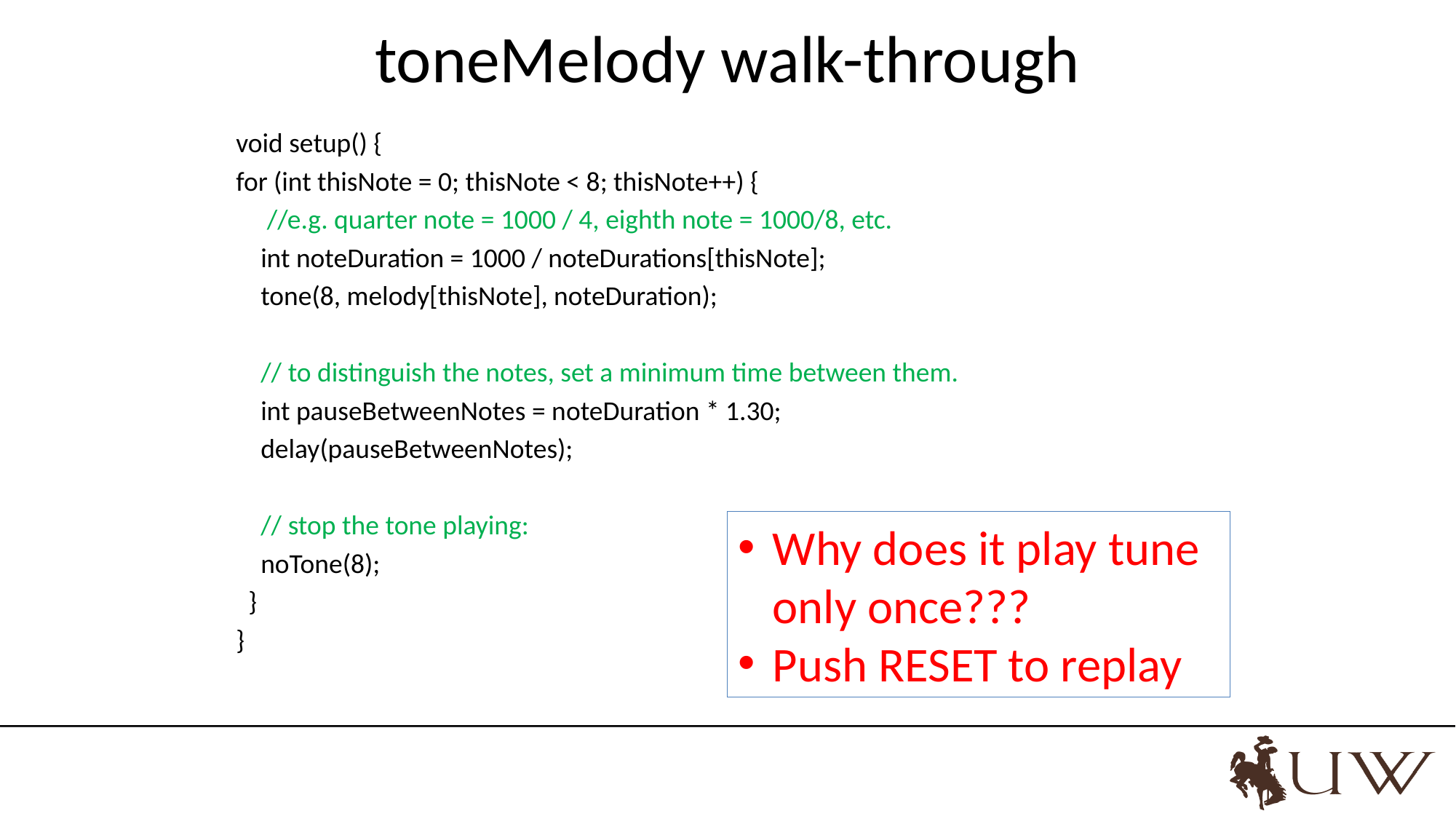

# toneMelody walk-through
void setup() {
for (int thisNote = 0; thisNote < 8; thisNote++) {
     //e.g. quarter note = 1000 / 4, eighth note = 1000/8, etc.
    int noteDuration = 1000 / noteDurations[thisNote];
    tone(8, melody[thisNote], noteDuration);

    // to distinguish the notes, set a minimum time between them.
    int pauseBetweenNotes = noteDuration * 1.30;
    delay(pauseBetweenNotes);

    // stop the tone playing:
    noTone(8);
  }
}
Why does it play tune only once???
Push RESET to replay